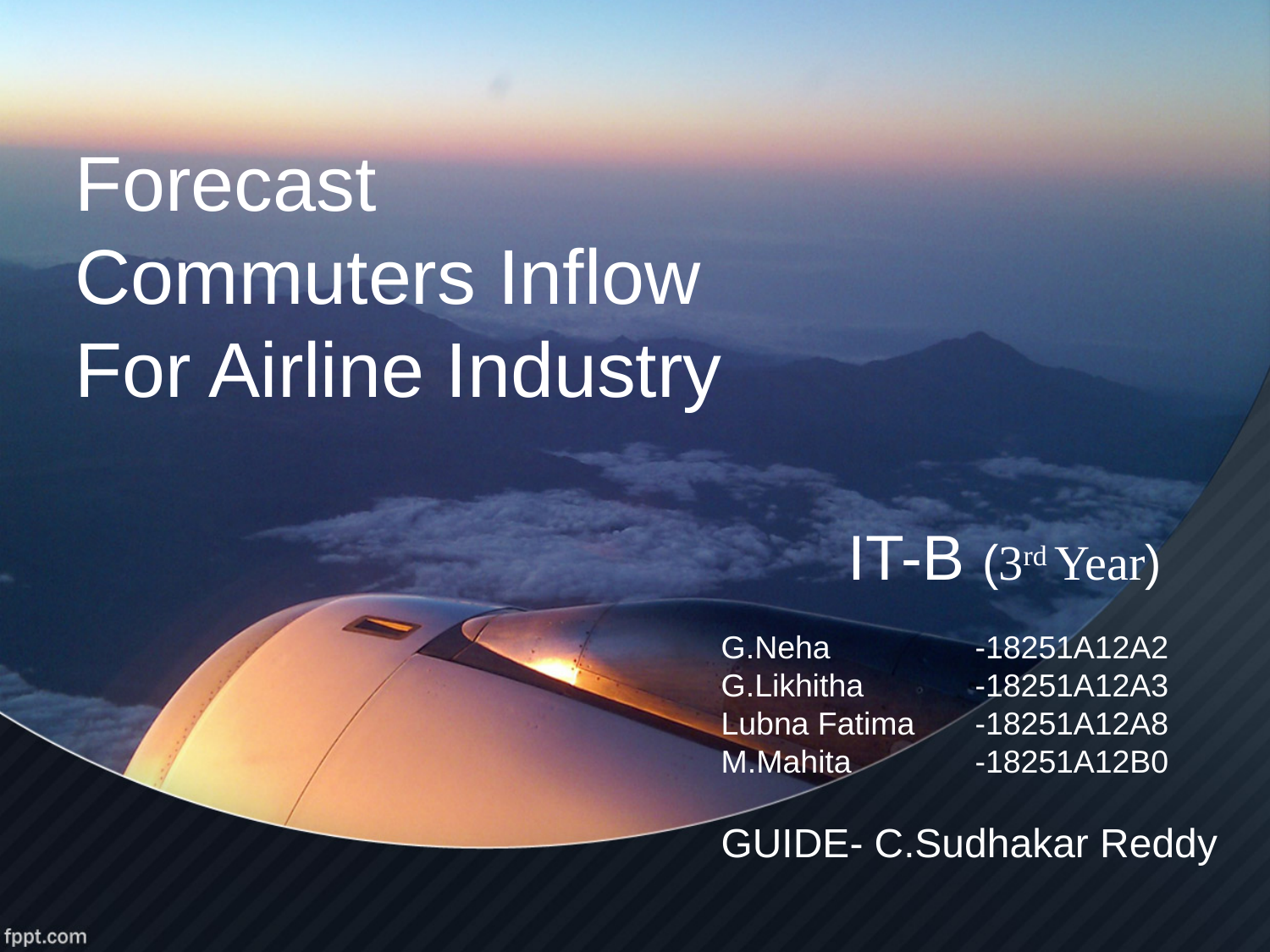

# Forecast Commuters Inflow  For Airline Industry
	IT-B (3rd Year)
G.Neha		-18251A12A2
G.Likhitha	-18251A12A3
Lubna Fatima	-18251A12A8
M.Mahita	-18251A12B0
GUIDE- C.Sudhakar Reddy